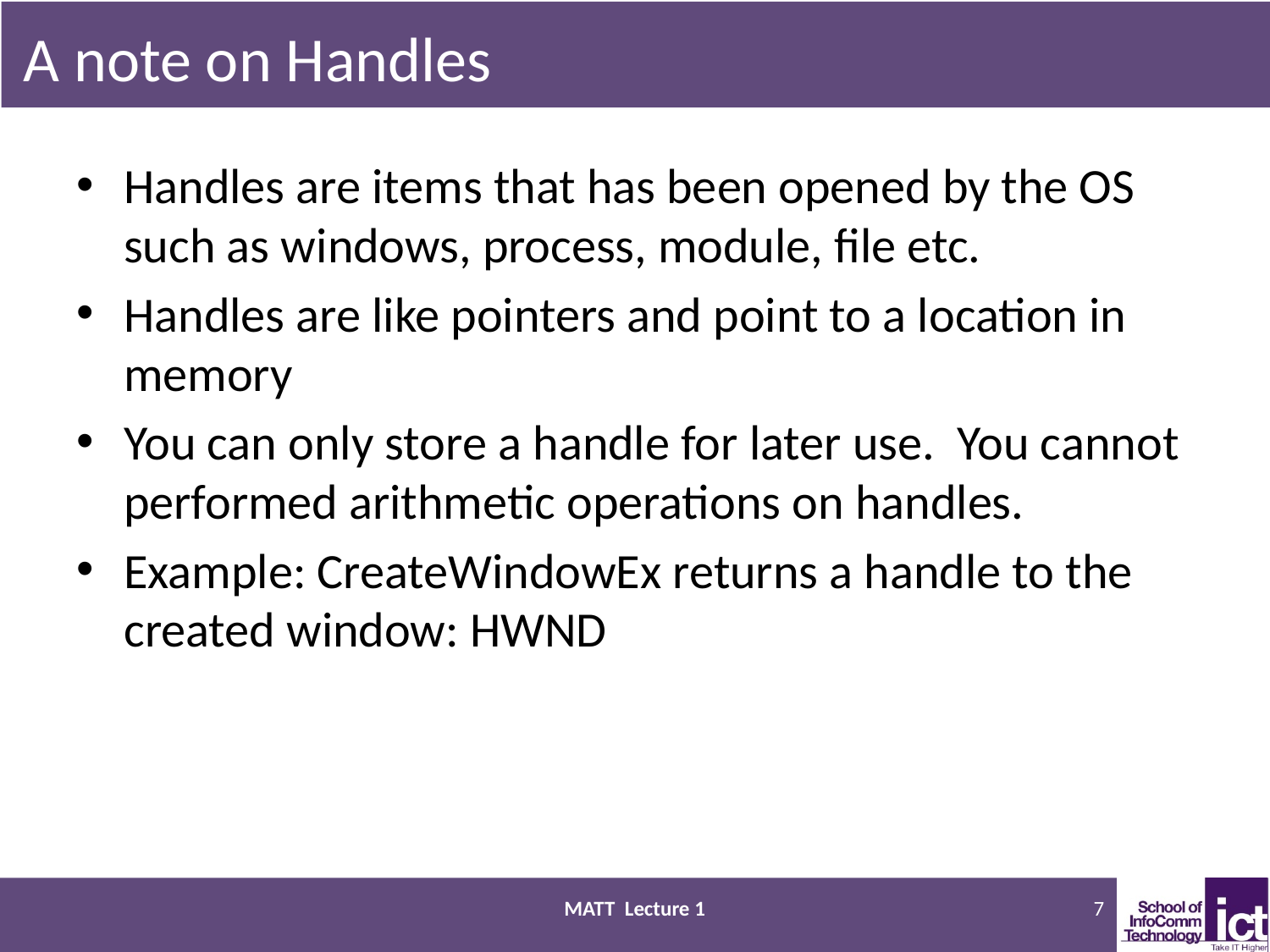

# A note on Handles
Handles are items that has been opened by the OS such as windows, process, module, file etc.
Handles are like pointers and point to a location in memory
You can only store a handle for later use.  You cannot performed arithmetic operations on handles.
Example: CreateWindowEx returns a handle to the created window: HWND

MATT  Lecture 1
7